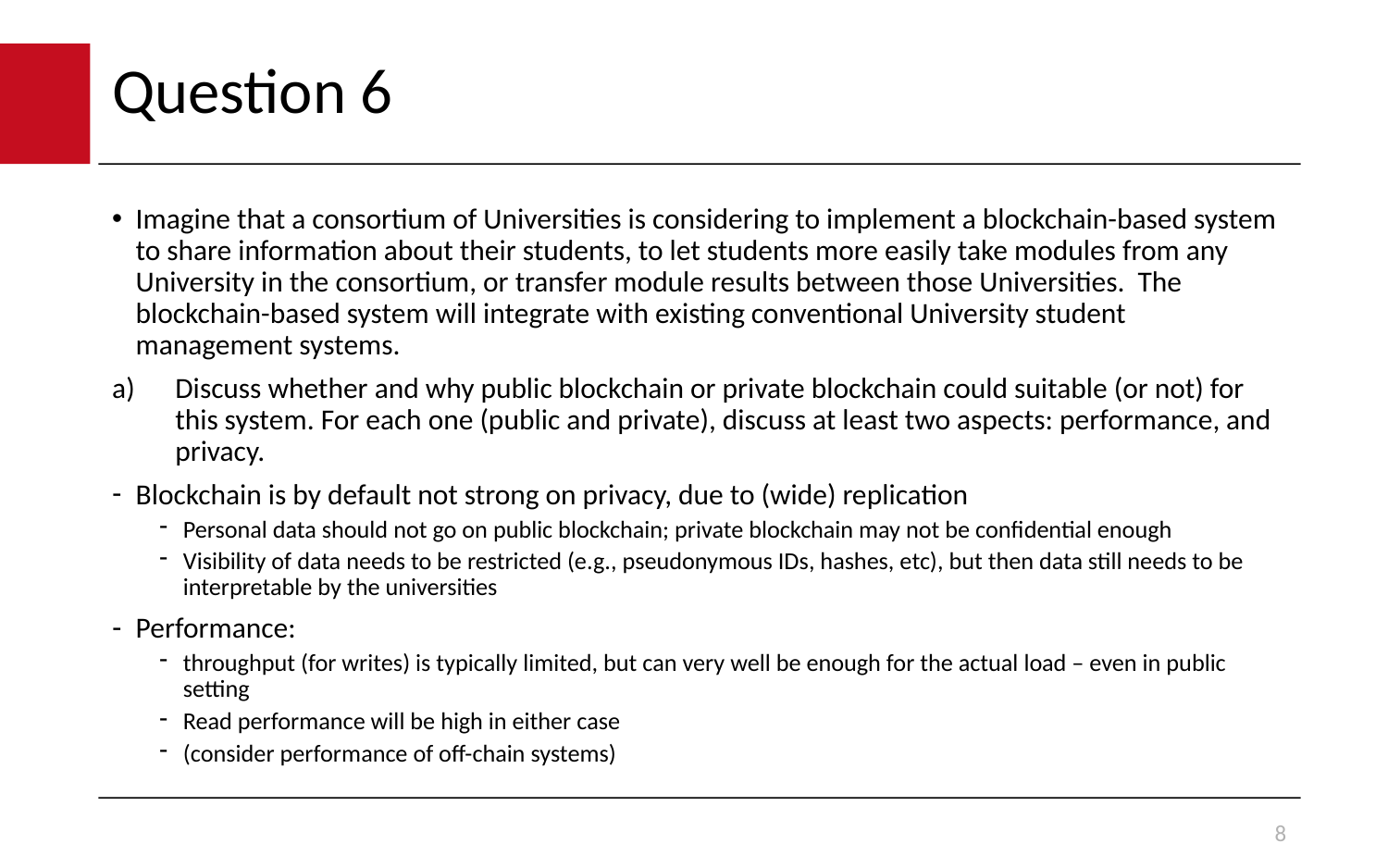

# Question 6
Imagine that a consortium of Universities is considering to implement a blockchain-based system to share information about their students, to let students more easily take modules from any University in the consortium, or transfer module results between those Universities.  The blockchain-based system will integrate with existing conventional University student management systems.
Discuss whether and why public blockchain or private blockchain could suitable (or not) for this system. For each one (public and private), discuss at least two aspects: performance, and privacy.
Blockchain is by default not strong on privacy, due to (wide) replication
Personal data should not go on public blockchain; private blockchain may not be confidential enough
Visibility of data needs to be restricted (e.g., pseudonymous IDs, hashes, etc), but then data still needs to be interpretable by the universities
Performance:
throughput (for writes) is typically limited, but can very well be enough for the actual load – even in public setting
Read performance will be high in either case
(consider performance of off-chain systems)
8